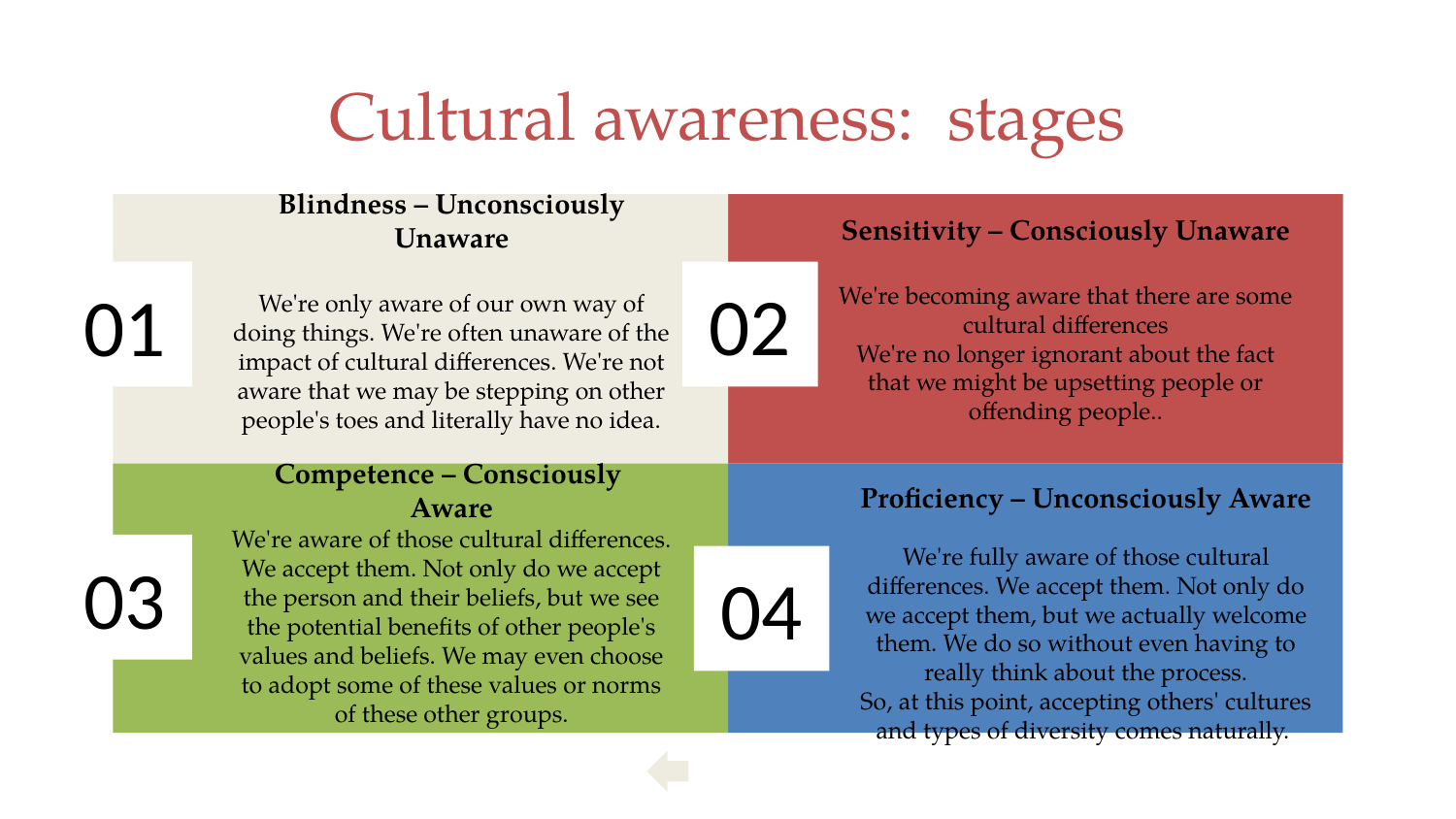

Cultural awareness:  stages

Sensitivity – Consciously Unaware
We're becoming aware that there are some cultural differences
We're no longer ignorant about the fact that we might be upsetting people or offending people..
01
02
# Blindness – Unconsciously Unaware We're only aware of our own way of doing things. We're often unaware of the impact of cultural differences. We're not aware that we may be stepping on other people's toes and literally have no idea.

Competence – Consciously
Aware
We're aware of those cultural differences. We accept them. Not only do we accept the person and their beliefs, but we see the potential benefits of other people's values and beliefs. We may even choose to adopt some of these values or norms of these other groups.
Proficiency – Unconsciously Aware
We're fully aware of those cultural differences. We accept them. Not only do we accept them, but we actually welcome them. We do so without even having to really think about the process.
So, at this point, accepting others' cultures and types of diversity comes naturally.
03
04